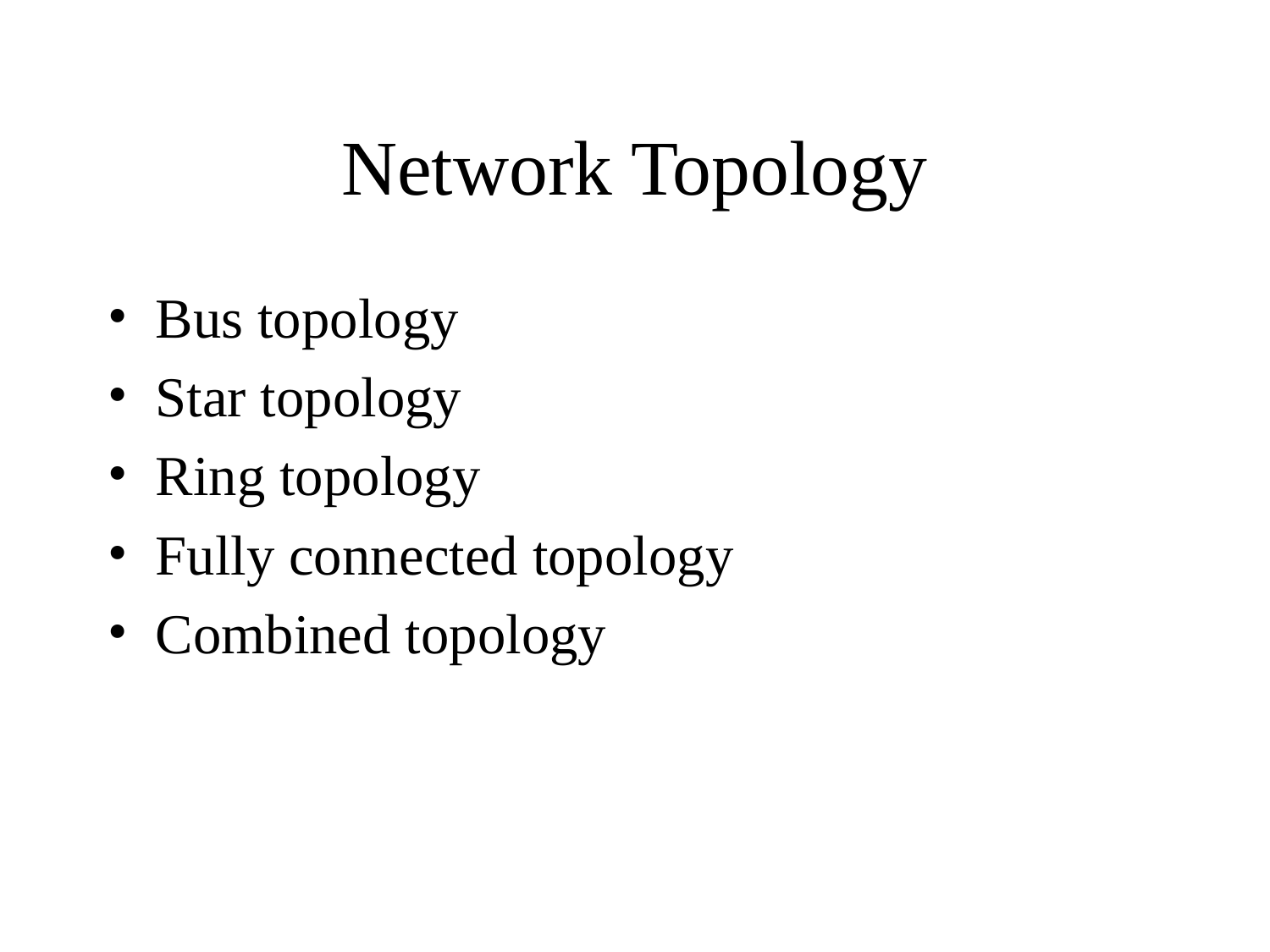

# Network Topology
Bus topology
Star topology
Ring topology
Fully connected topology
Combined topology